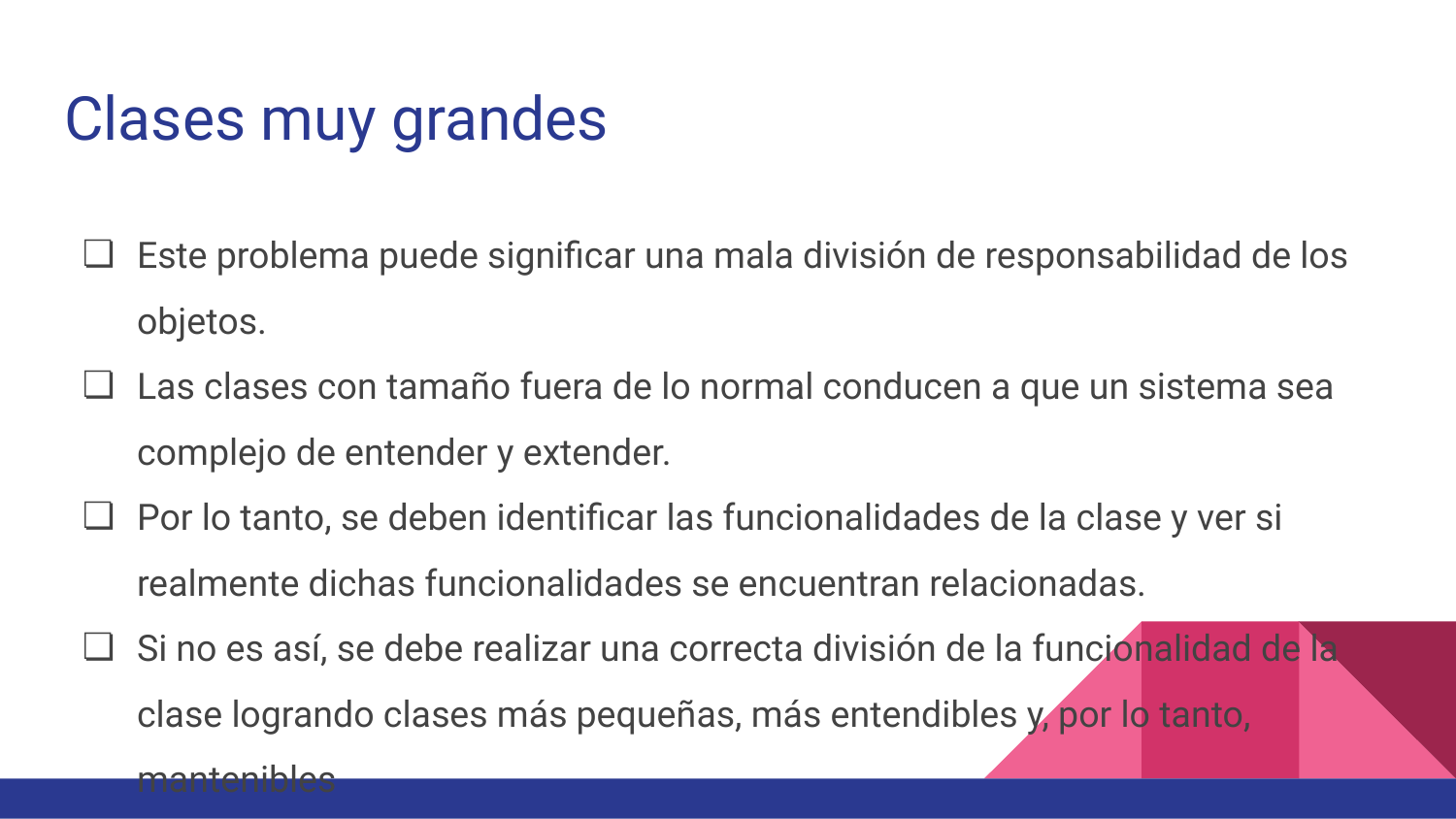

# Clases muy grandes
Este problema puede significar una mala división de responsabilidad de los objetos.
Las clases con tamaño fuera de lo normal conducen a que un sistema sea complejo de entender y extender.
Por lo tanto, se deben identificar las funcionalidades de la clase y ver si realmente dichas funcionalidades se encuentran relacionadas.
Si no es así, se debe realizar una correcta división de la funcionalidad de la clase logrando clases más pequeñas, más entendibles y, por lo tanto, mantenibles